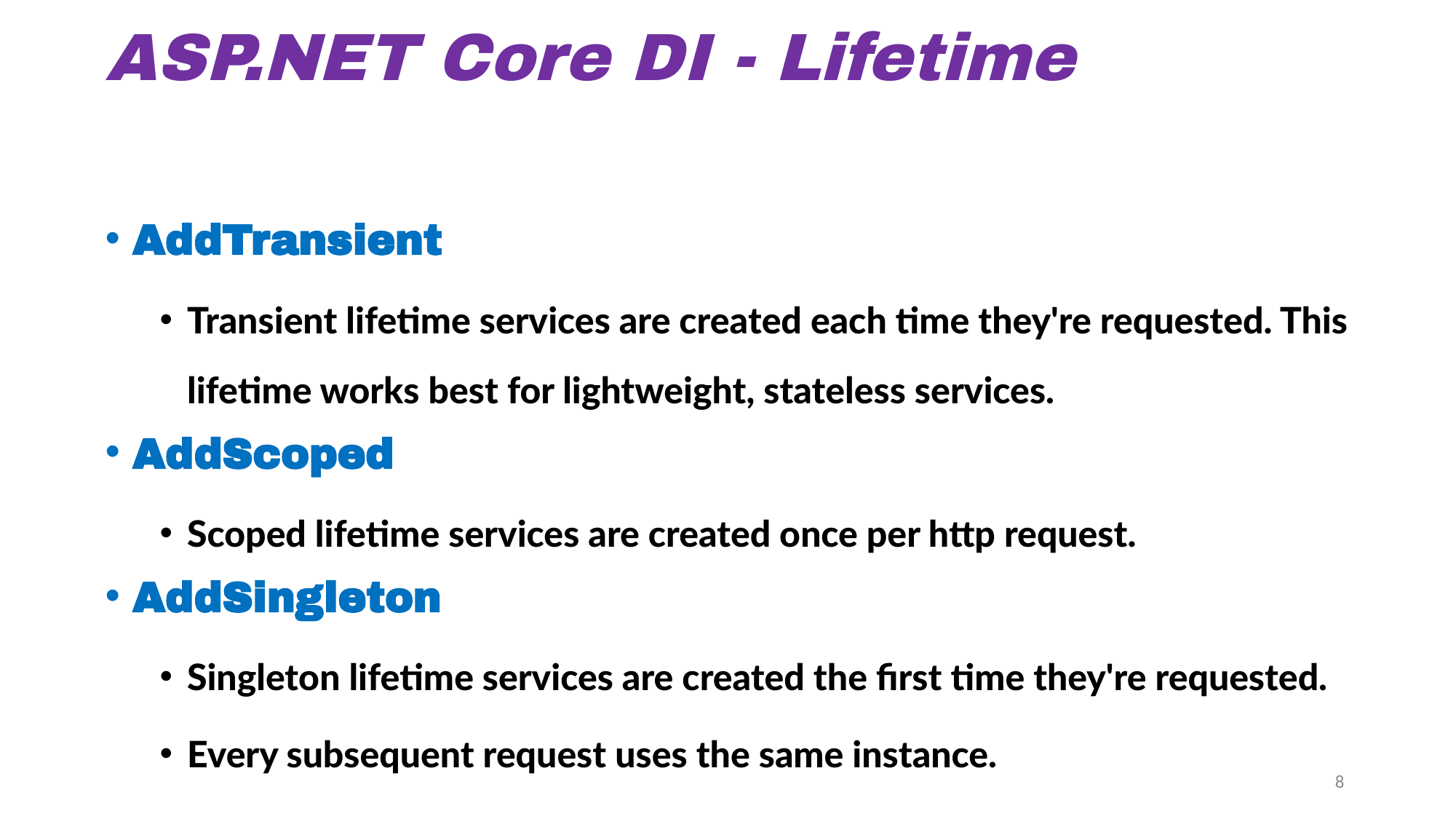

# ASP.NET Core DI - Lifetime
AddTransient
Transient lifetime services are created each time they're requested. This lifetime works best for lightweight, stateless services.
AddScoped
Scoped lifetime services are created once per http request.
AddSingleton
Singleton lifetime services are created the first time they're requested.
Every subsequent request uses the same instance.
8